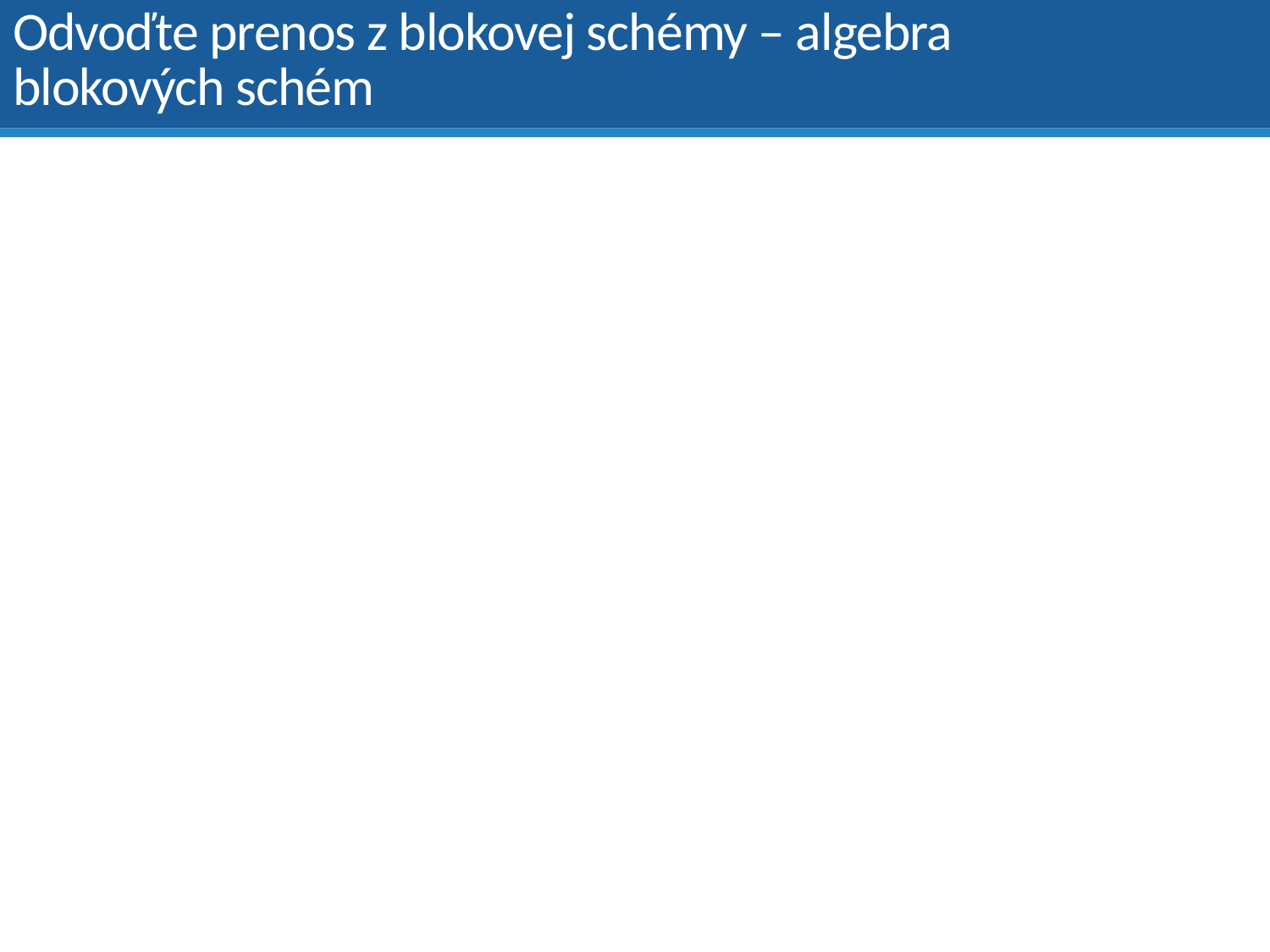

# Odvoďte prenos z blokovej schémy – algebra blokových schém